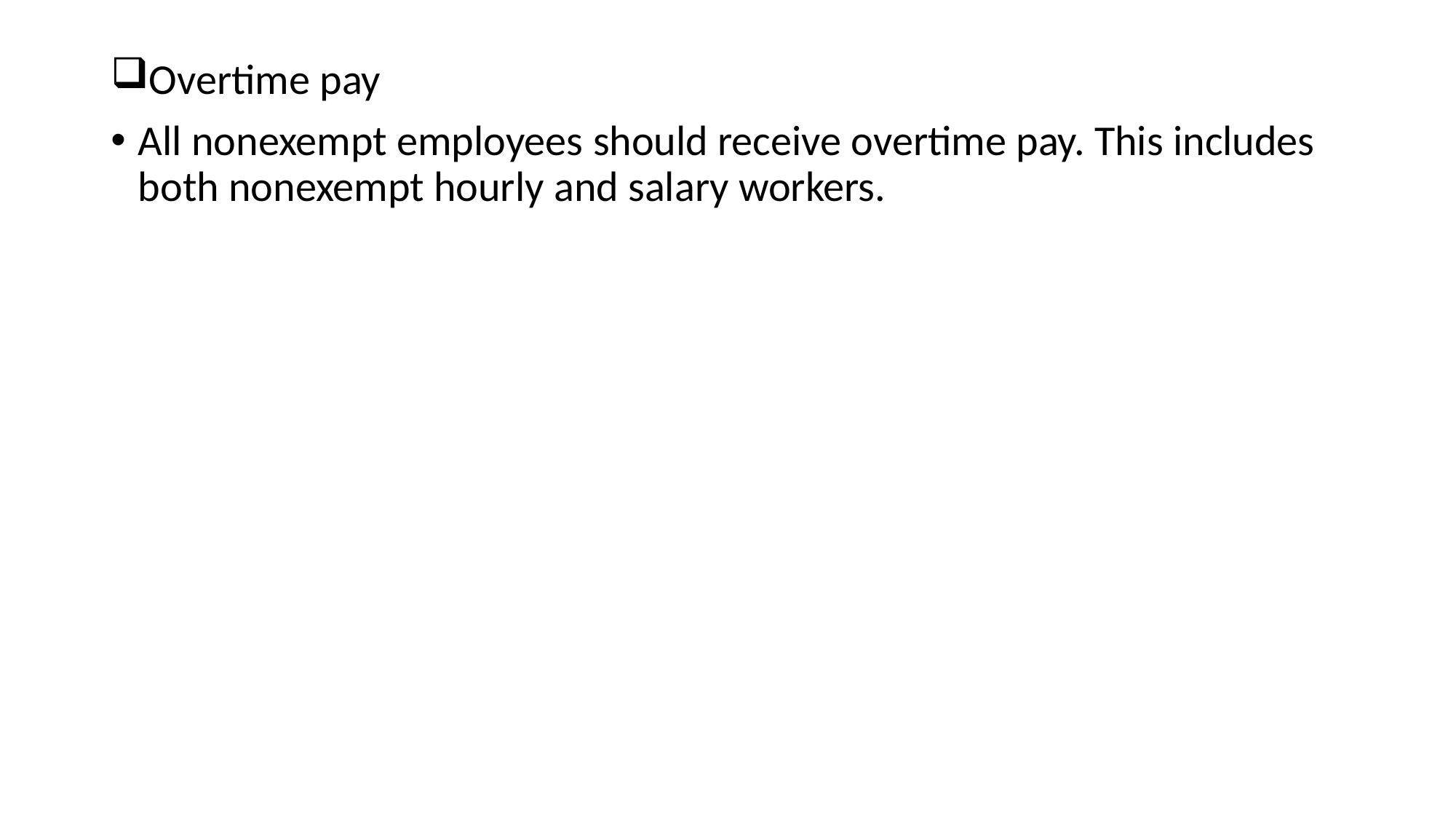

Overtime pay
All nonexempt employees should receive overtime pay. This includes both nonexempt hourly and salary workers.